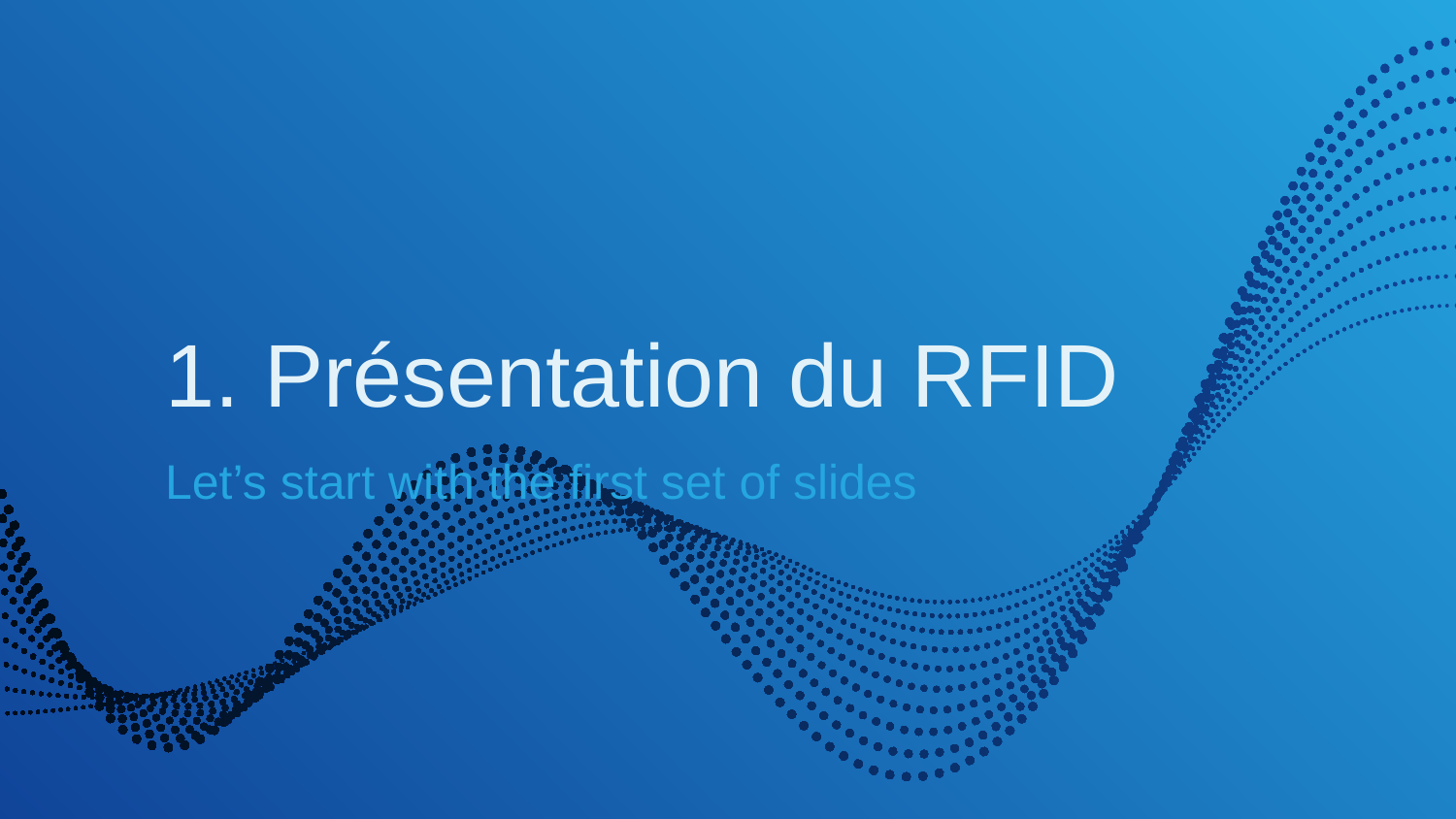

# 1. Présentation du RFID
Let’s start with the first set of slides